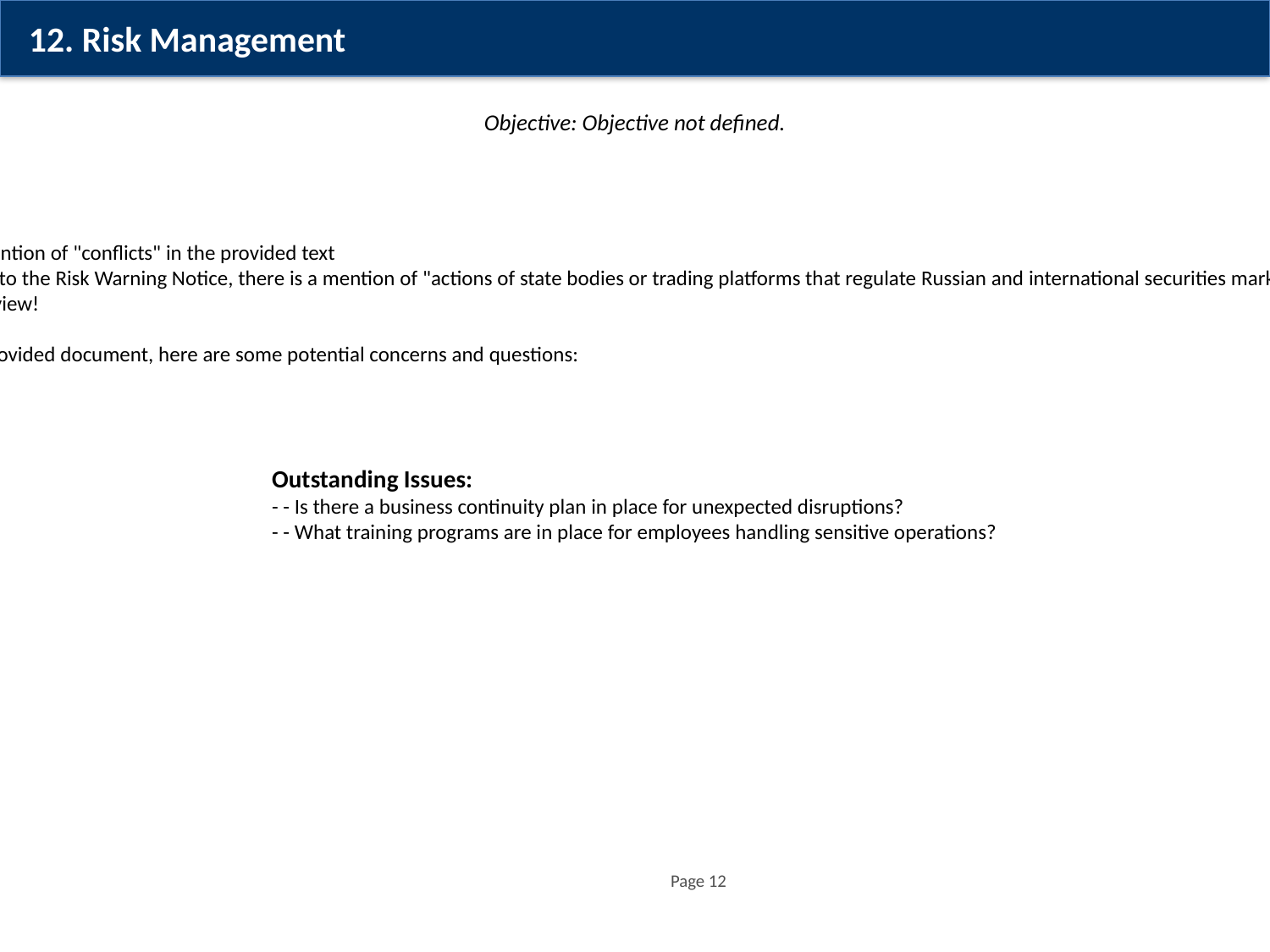

12. Risk Management
Objective: Objective not defined.
Key Findings:
- There is no mention of "conflicts" in the provided text
- Yes, according to the Risk Warning Notice, there is a mention of "actions of state bodies or trading platforms that regulate Russian and international securities market" as one of ...
- A thorough review!
Based on the provided document, here are some potential concerns and questions:
1
Outstanding Issues:
- - Is there a business continuity plan in place for unexpected disruptions?
- - What training programs are in place for employees handling sensitive operations?
Page 12